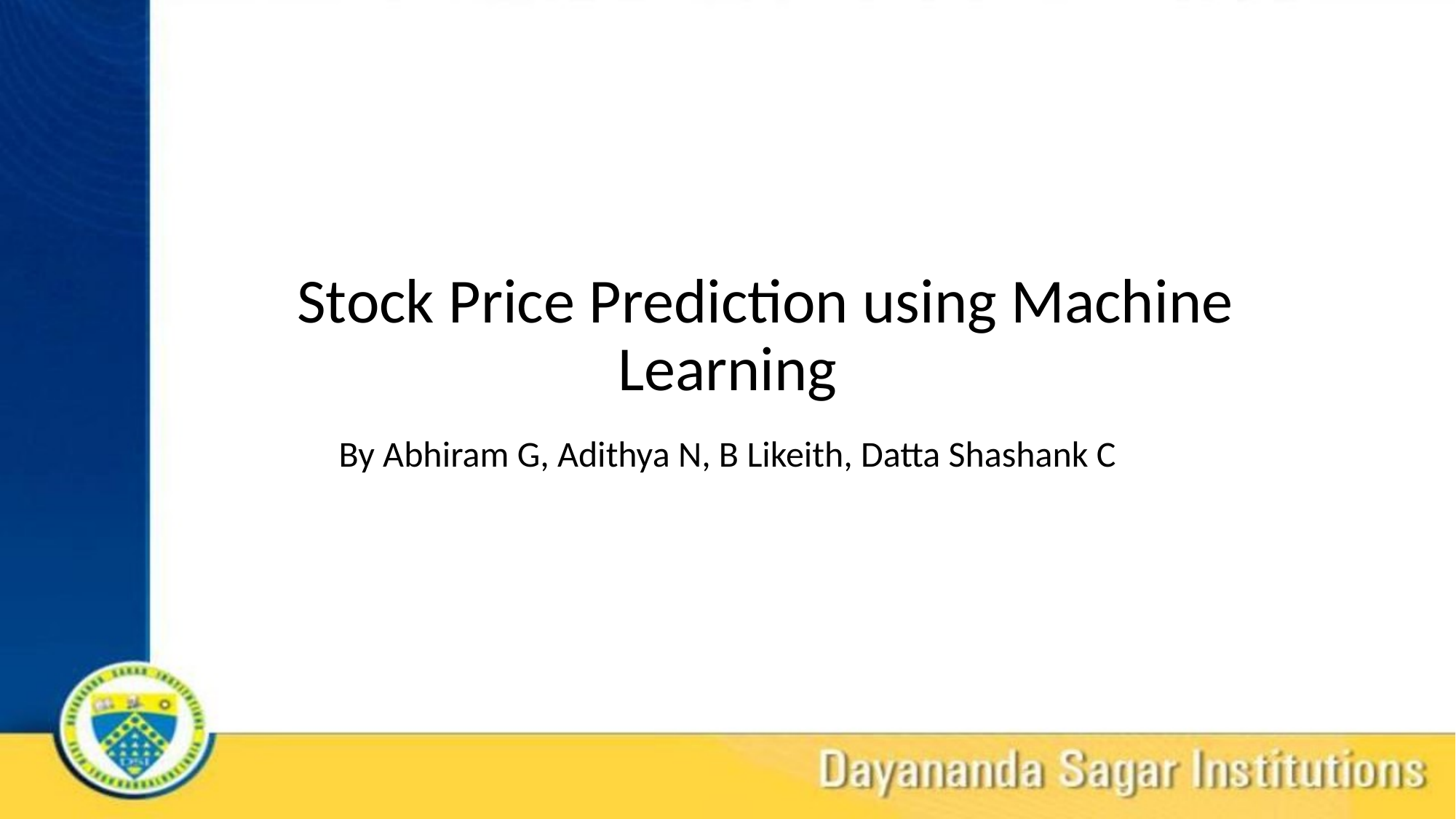

# Stock Price Prediction using Machine Learning
By Abhiram G, Adithya N, B Likeith, Datta Shashank C